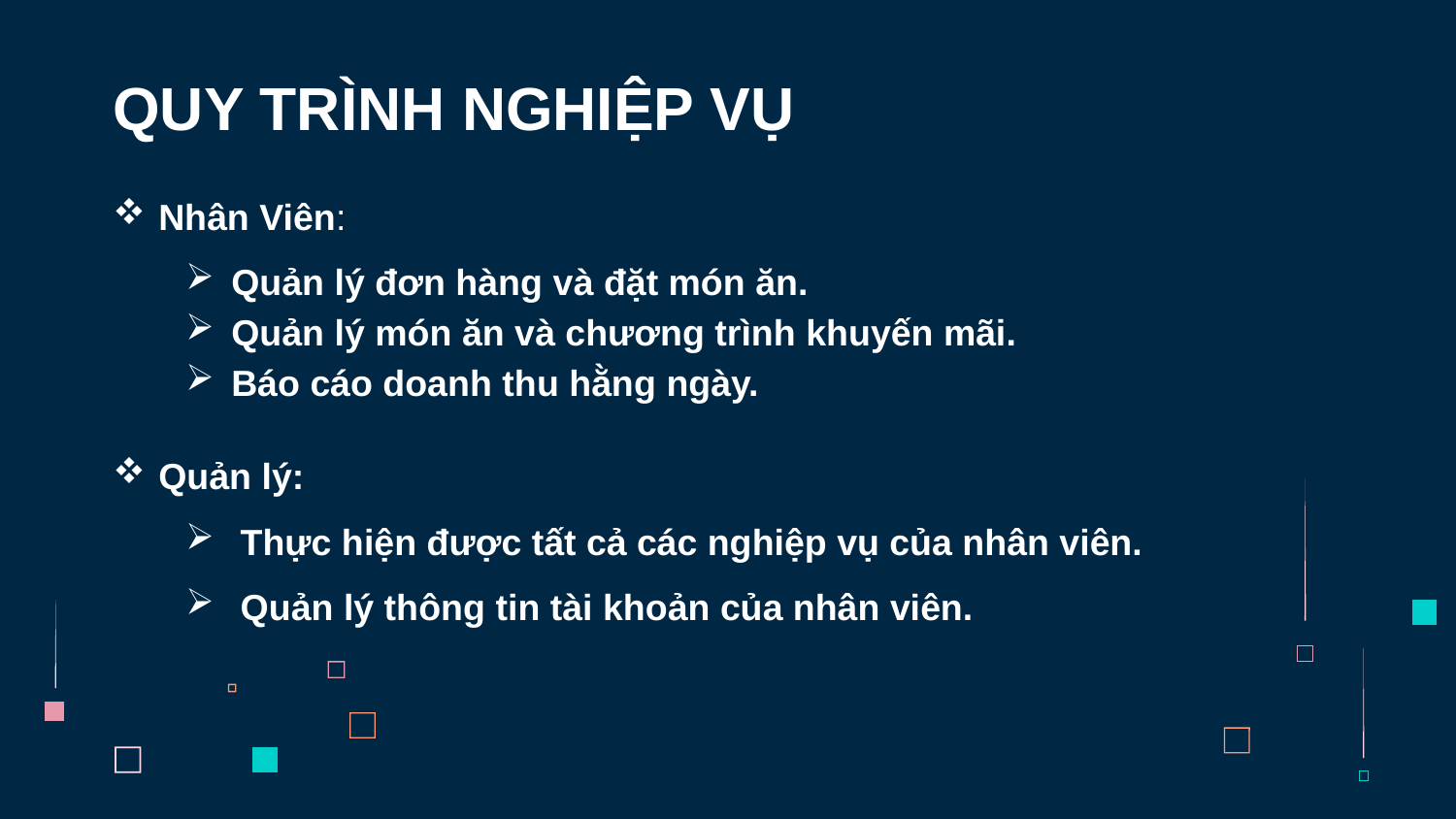

# QUY TRÌNH NGHIỆP VỤ
Nhân Viên:
Quản lý đơn hàng và đặt món ăn.
Quản lý món ăn và chương trình khuyến mãi.
Báo cáo doanh thu hằng ngày.

Quản lý:
Thực hiện được tất cả các nghiệp vụ của nhân viên.
Quản lý thông tin tài khoản của nhân viên.